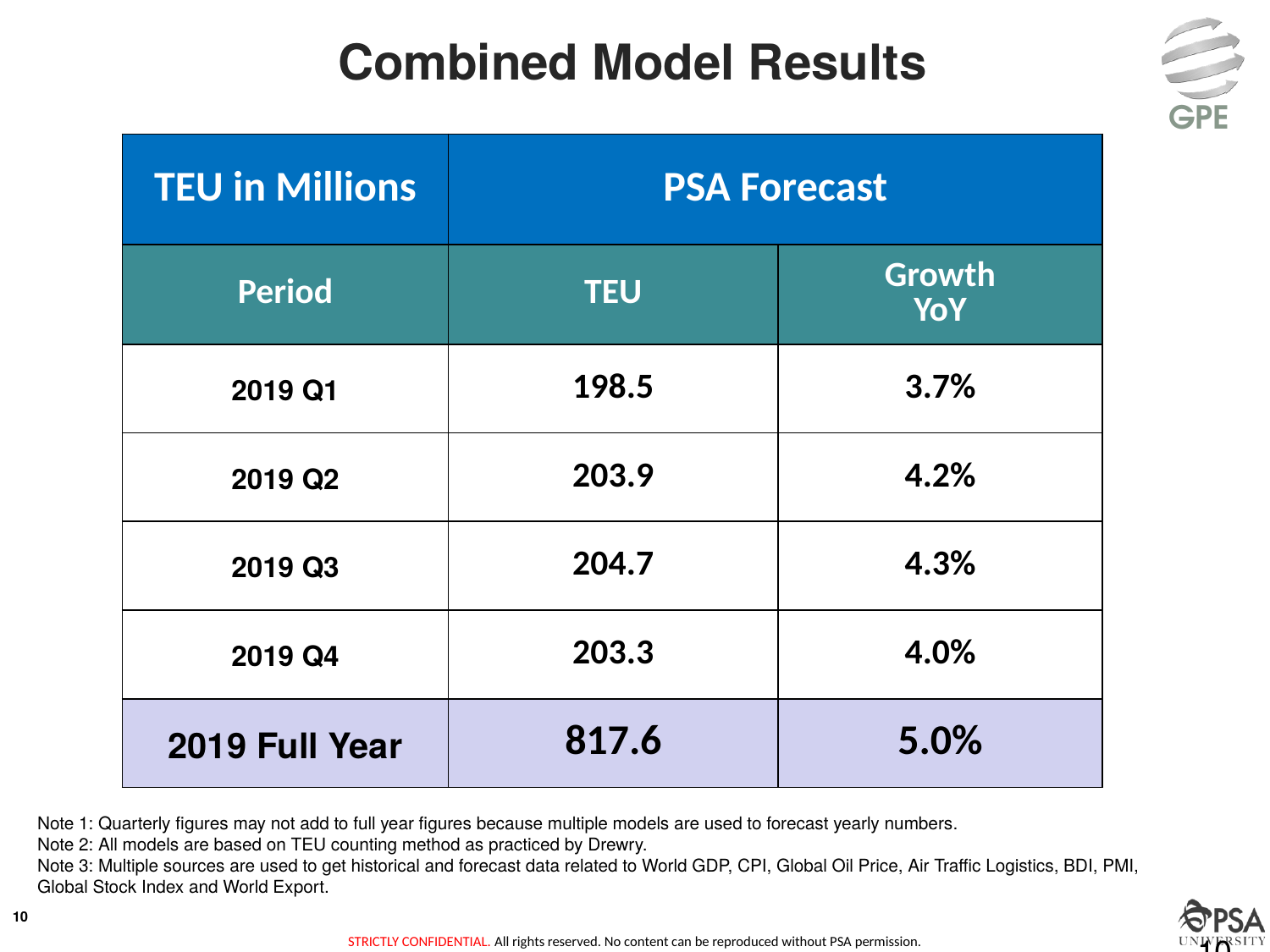

# Combined Model Results
| TEU in Millions | PSA Forecast |  |
| --- | --- | --- |
| Period | TEU | Growth YoY |
| 2019 Q1 | 198.5 | 3.7% |
| 2019 Q2 | 203.9 | 4.2% |
| 2019 Q3 | 204.7 | 4.3% |
| 2019 Q4 | 203.3 | 4.0% |
| 2019 Full Year | 817.6 | 5.0% |
Note 1: Quarterly figures may not add to full year figures because multiple models are used to forecast yearly numbers.
Note 2: All models are based on TEU counting method as practiced by Drewry.
Note 3: Multiple sources are used to get historical and forecast data related to World GDP, CPI, Global Oil Price, Air Traffic Logistics, BDI, PMI, Global Stock Index and World Export.

10